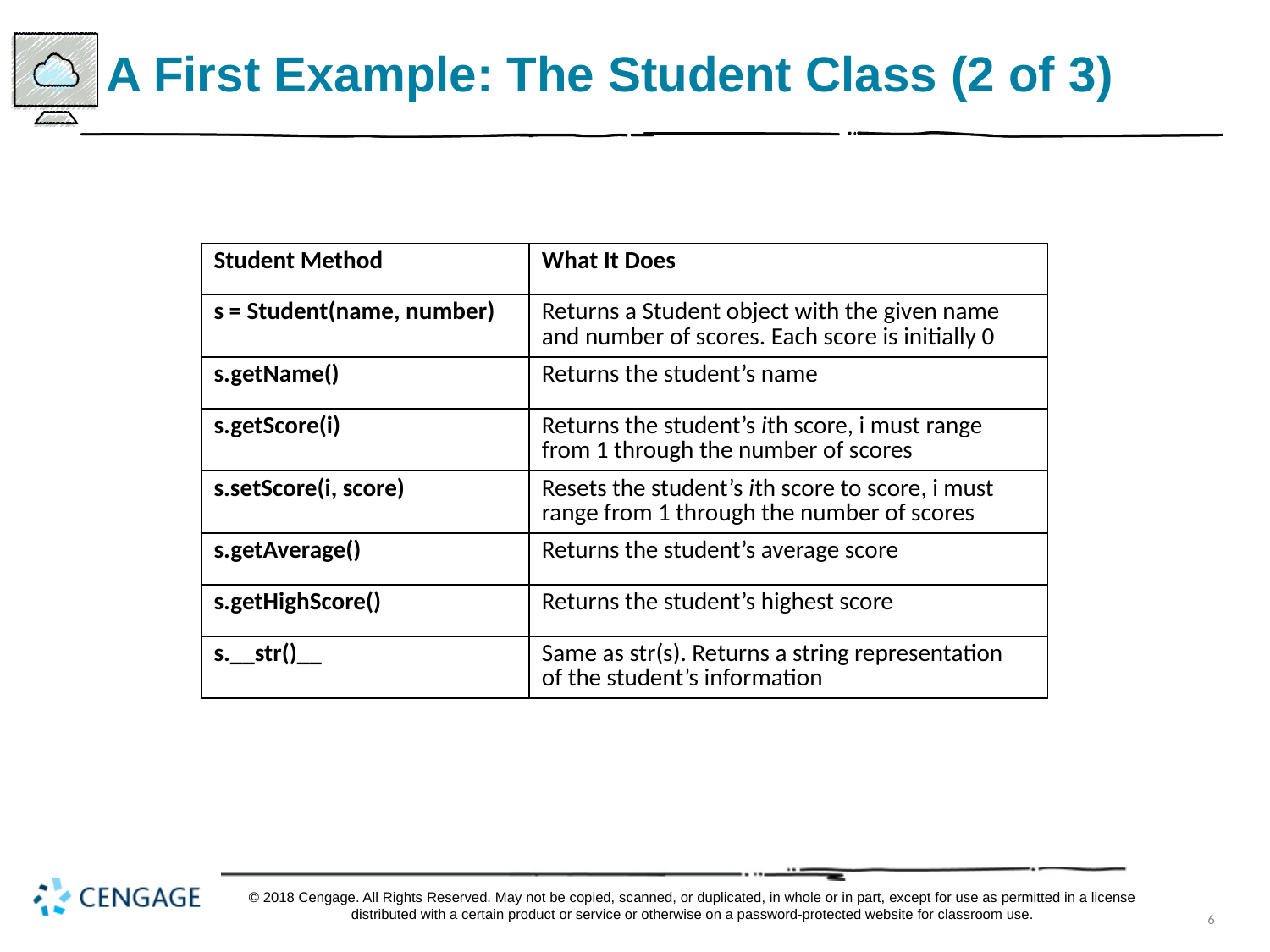

# A First Example: The Student Class (2 of 3)
| Student Method | What It Does |
| --- | --- |
| s = Student(name, number) | Returns a Student object with the given name and number of scores. Each score is initially 0 |
| s.getName() | Returns the student’s name |
| s.getScore(i) | Returns the student’s ith score, i must range from 1 through the number of scores |
| s.setScore(i, score) | Resets the student’s ith score to score, i must range from 1 through the number of scores |
| s.getAverage() | Returns the student’s average score |
| s.getHighScore() | Returns the student’s highest score |
| s.\_\_str()\_\_ | Same as str(s). Returns a string representation of the student’s information |
© 2018 Cengage. All Rights Reserved. May not be copied, scanned, or duplicated, in whole or in part, except for use as permitted in a license distributed with a certain product or service or otherwise on a password-protected website for classroom use.